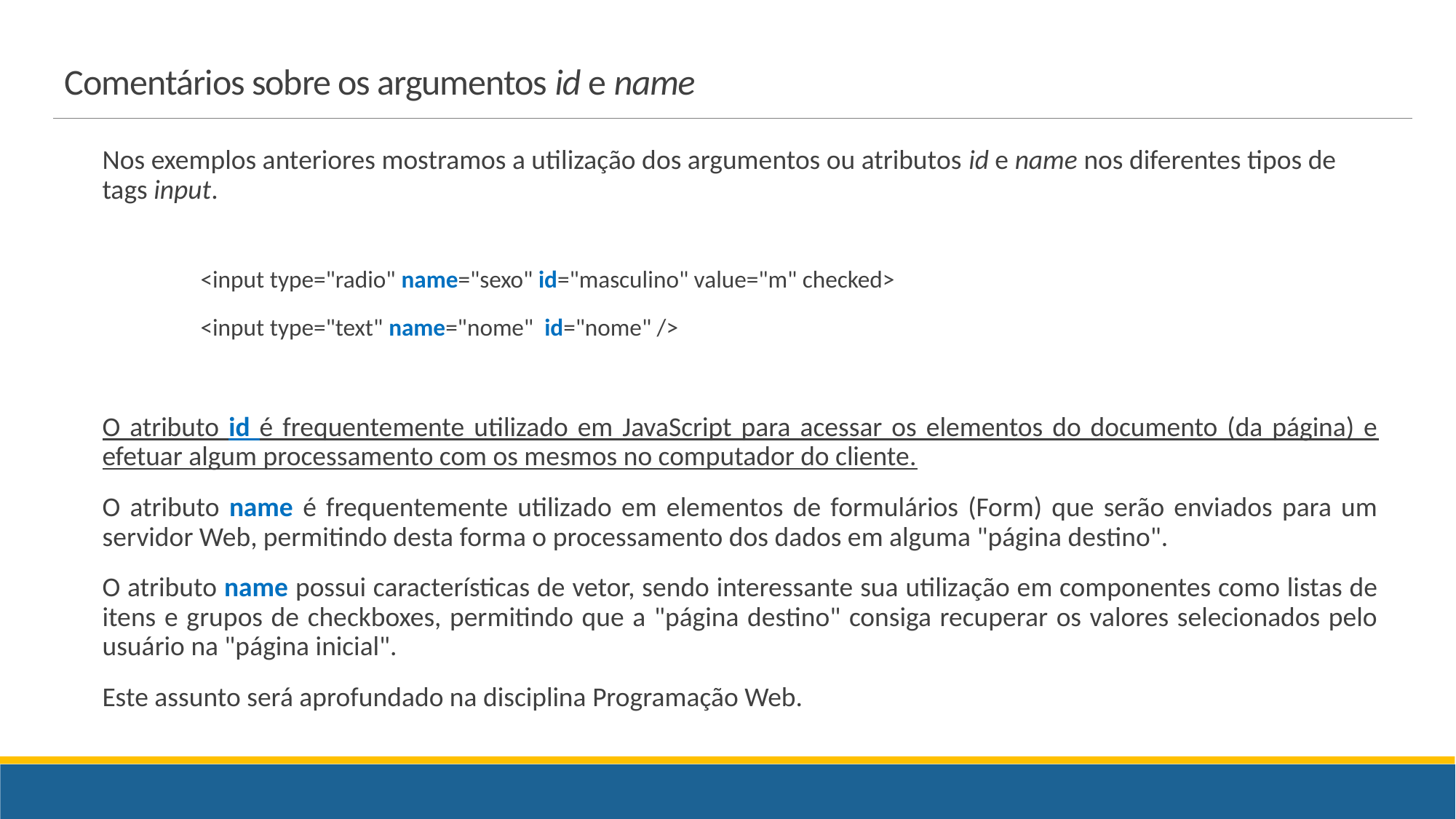

# Comentários sobre os argumentos id e name
Nos exemplos anteriores mostramos a utilização dos argumentos ou atributos id e name nos diferentes tipos de tags input.

      	<input type="radio" name="sexo" id="masculino" value="m" checked>
	<input type="text" name="nome"  id="nome" />

O atributo id é frequentemente utilizado em JavaScript para acessar os elementos do documento (da página) e efetuar algum processamento com os mesmos no computador do cliente.
O atributo name é frequentemente utilizado em elementos de formulários (Form) que serão enviados para um servidor Web, permitindo desta forma o processamento dos dados em alguma "página destino".
O atributo name possui características de vetor, sendo interessante sua utilização em componentes como listas de itens e grupos de checkboxes, permitindo que a "página destino" consiga recuperar os valores selecionados pelo usuário na "página inicial".
Este assunto será aprofundado na disciplina Programação Web.